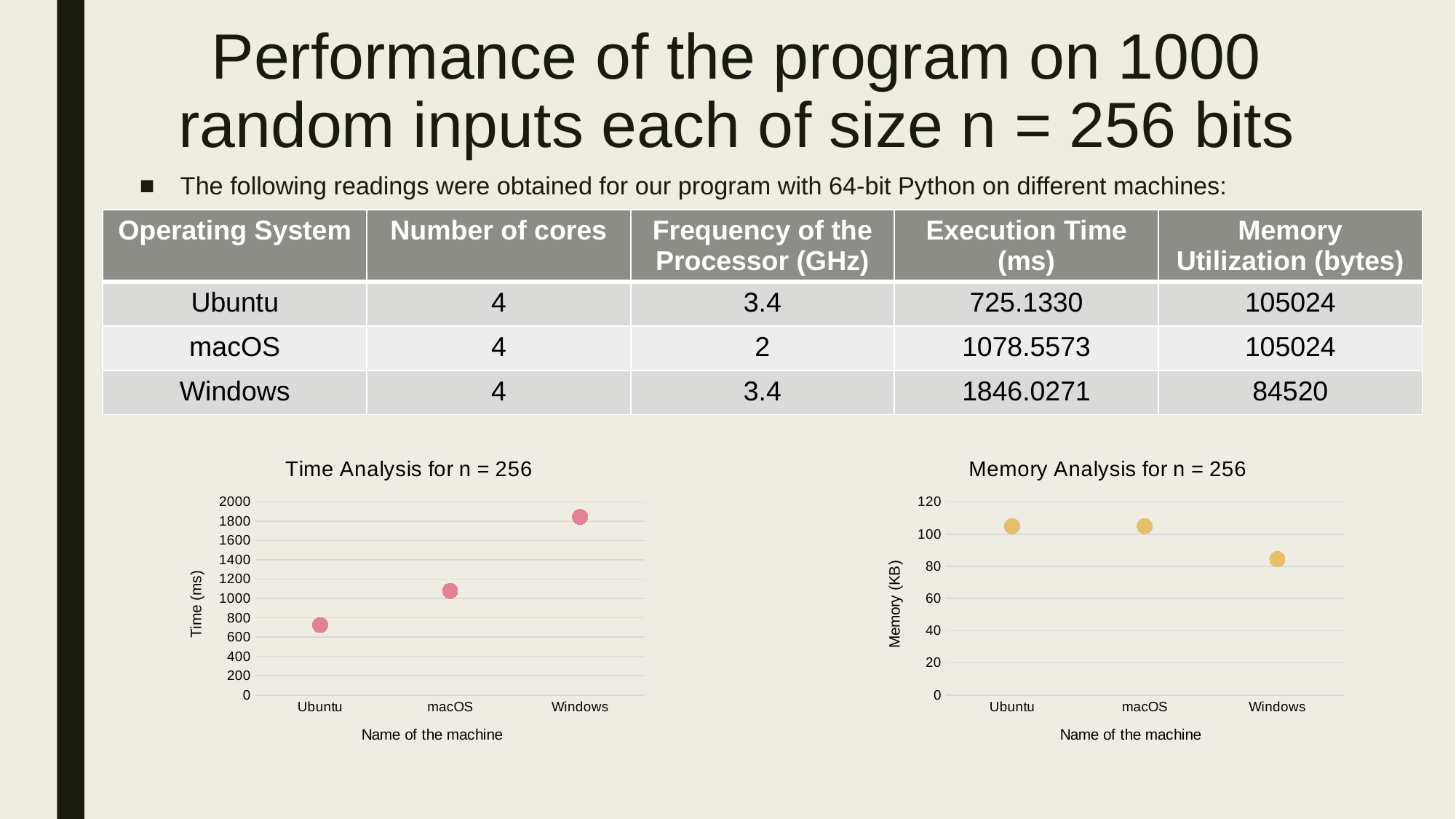

# Performance of the program on 1000 random inputs each of size n = 256 bits
The following readings were obtained for our program with 64-bit Python on different machines:

| Operating System | Number of cores | Frequency of the Processor (GHz) | Execution Time (ms) | Memory Utilization (bytes) |
| --- | --- | --- | --- | --- |
| Ubuntu | 4 | 3.4 | 725.1330 | 105024 |
| macOS | 4 | 2 | 1078.5573 | 105024 |
| Windows | 4 | 3.4 | 1846.0271 | 84520 |

### Chart: Time Analysis for n = 256

| Category | Time (ms) |
|---|---|
| Ubuntu | 725.133 |
| macOS | 1078.5573 |
| Windows | 1846.0271 |

### Chart: Memory Analysis for n = 256

| Category | Memory |
|---|---|
| Ubuntu | 105.024 |
| macOS | 105.024 |
| Windows | 84.52 |